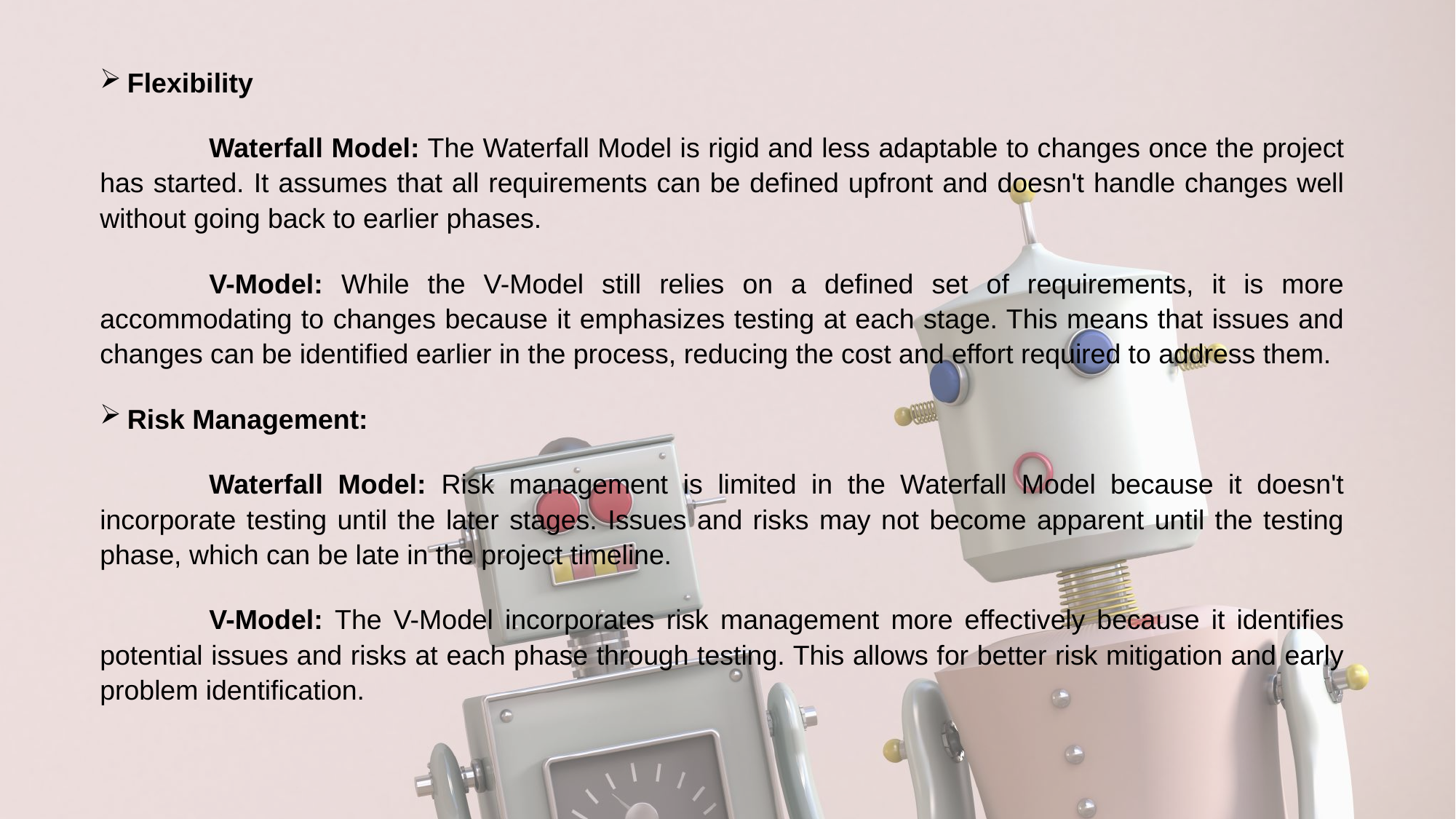

Flexibility
	Waterfall Model: The Waterfall Model is rigid and less adaptable to changes once the project has started. It assumes that all requirements can be defined upfront and doesn't handle changes well without going back to earlier phases.
	V-Model: While the V-Model still relies on a defined set of requirements, it is more accommodating to changes because it emphasizes testing at each stage. This means that issues and changes can be identified earlier in the process, reducing the cost and effort required to address them.
Risk Management:
	Waterfall Model: Risk management is limited in the Waterfall Model because it doesn't incorporate testing until the later stages. Issues and risks may not become apparent until the testing phase, which can be late in the project timeline.
	V-Model: The V-Model incorporates risk management more effectively because it identifies potential issues and risks at each phase through testing. This allows for better risk mitigation and early problem identification.